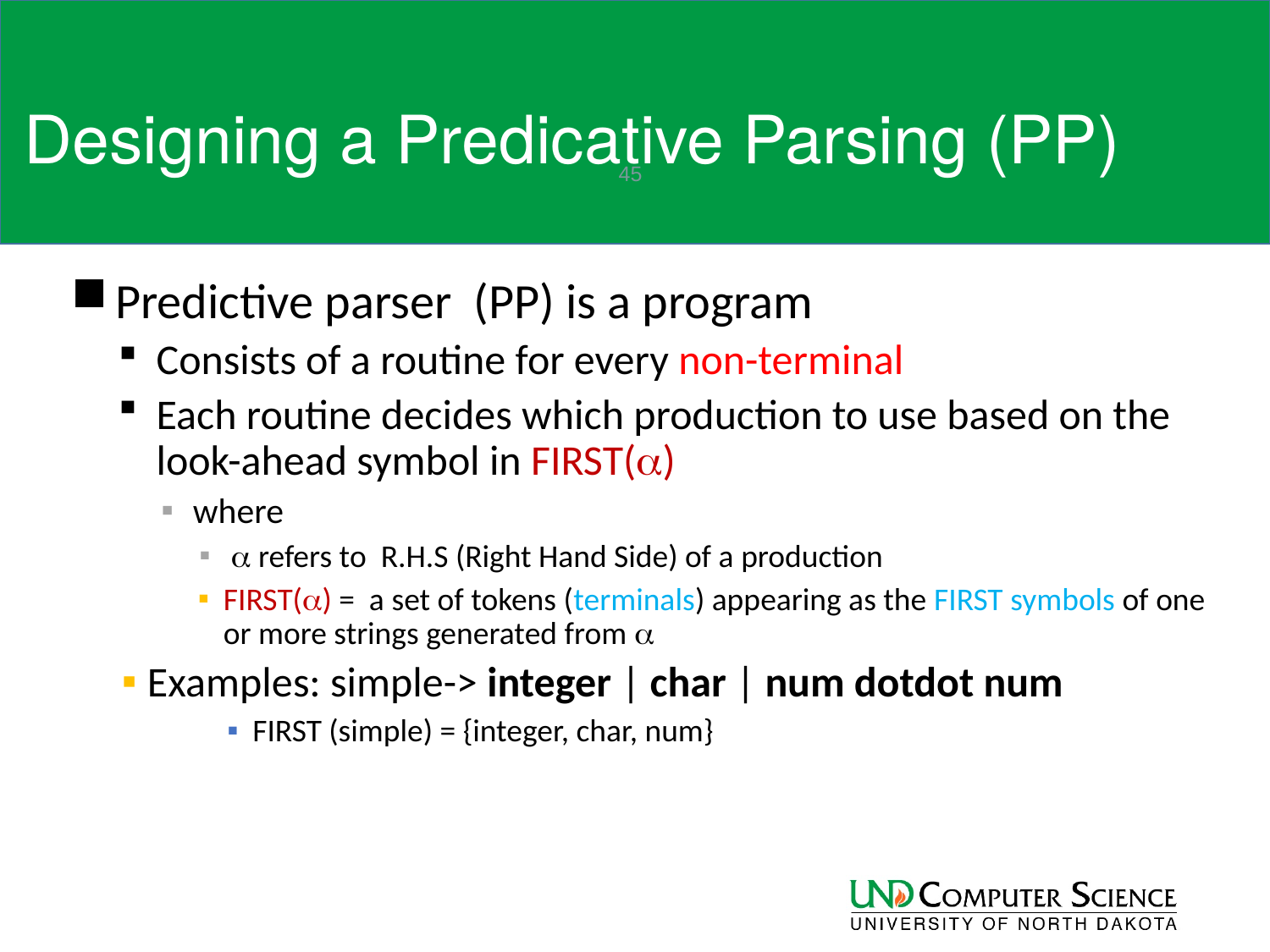

# Designing a Predicative Parsing (PP)
45
Predictive parser  (PP) is a program
Consists of a routine for every non-terminal
Each routine decides which production to use based on the look-ahead symbol in FIRST(α)
where
α refers to  R.H.S (Right Hand Side) of a production
FIRST(α) =  a set of tokens (terminals) appearing as the FIRST symbols of one or more strings generated from α
Examples: simple-> integer | char | num dotdot num
FIRST (simple) = {integer, char, num}